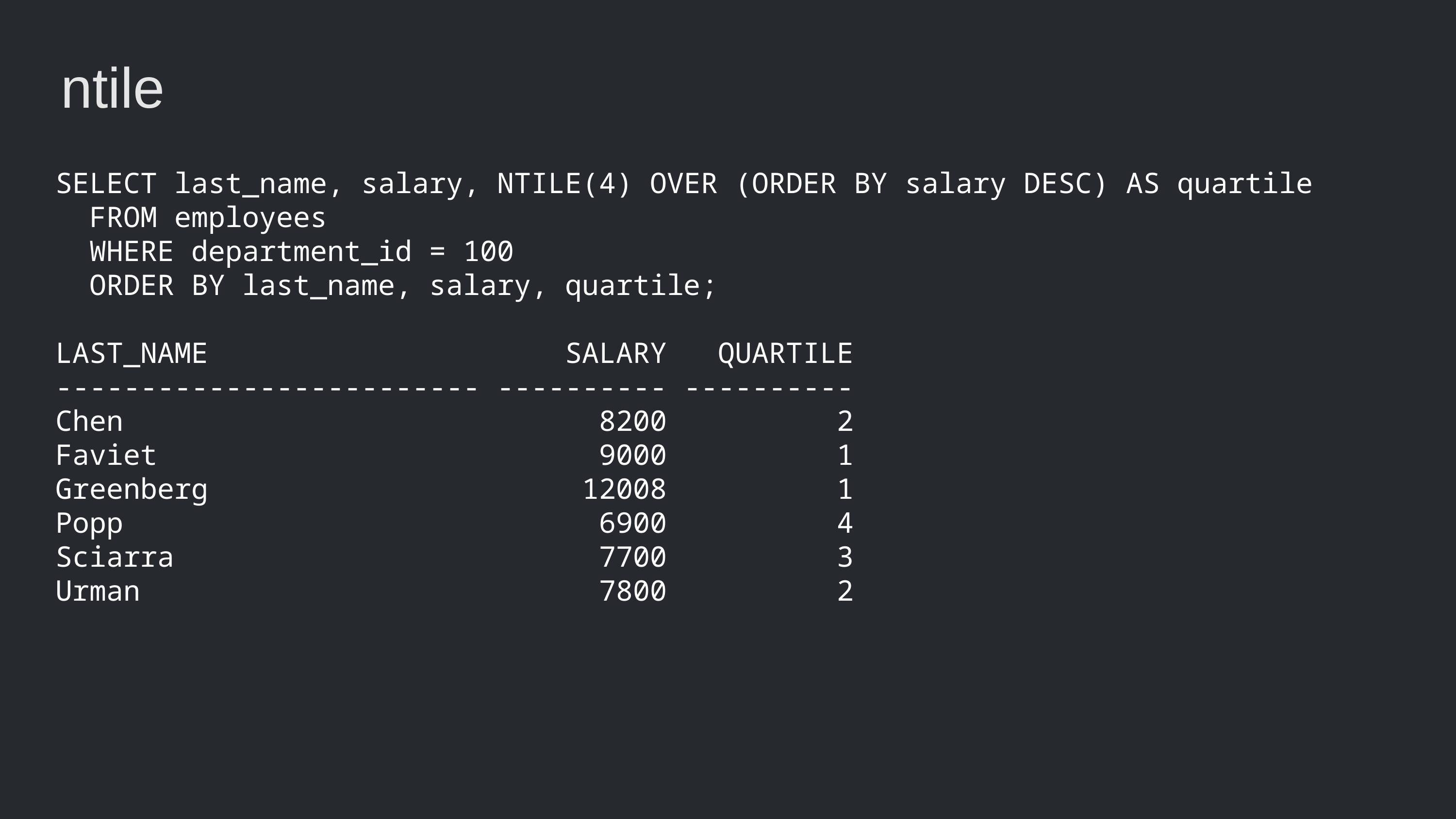

ntile
SELECT last_name, salary, NTILE(4) OVER (ORDER BY salary DESC) AS quartile
  FROM employees
  WHERE department_id = 100
  ORDER BY last_name, salary, quartile;

LAST_NAME                     SALARY   QUARTILE
------------------------- ---------- ----------
Chen                            8200          2
Faviet                          9000          1
Greenberg                      12008          1
Popp                            6900          4
Sciarra                         7700          3
Urman                           7800          2